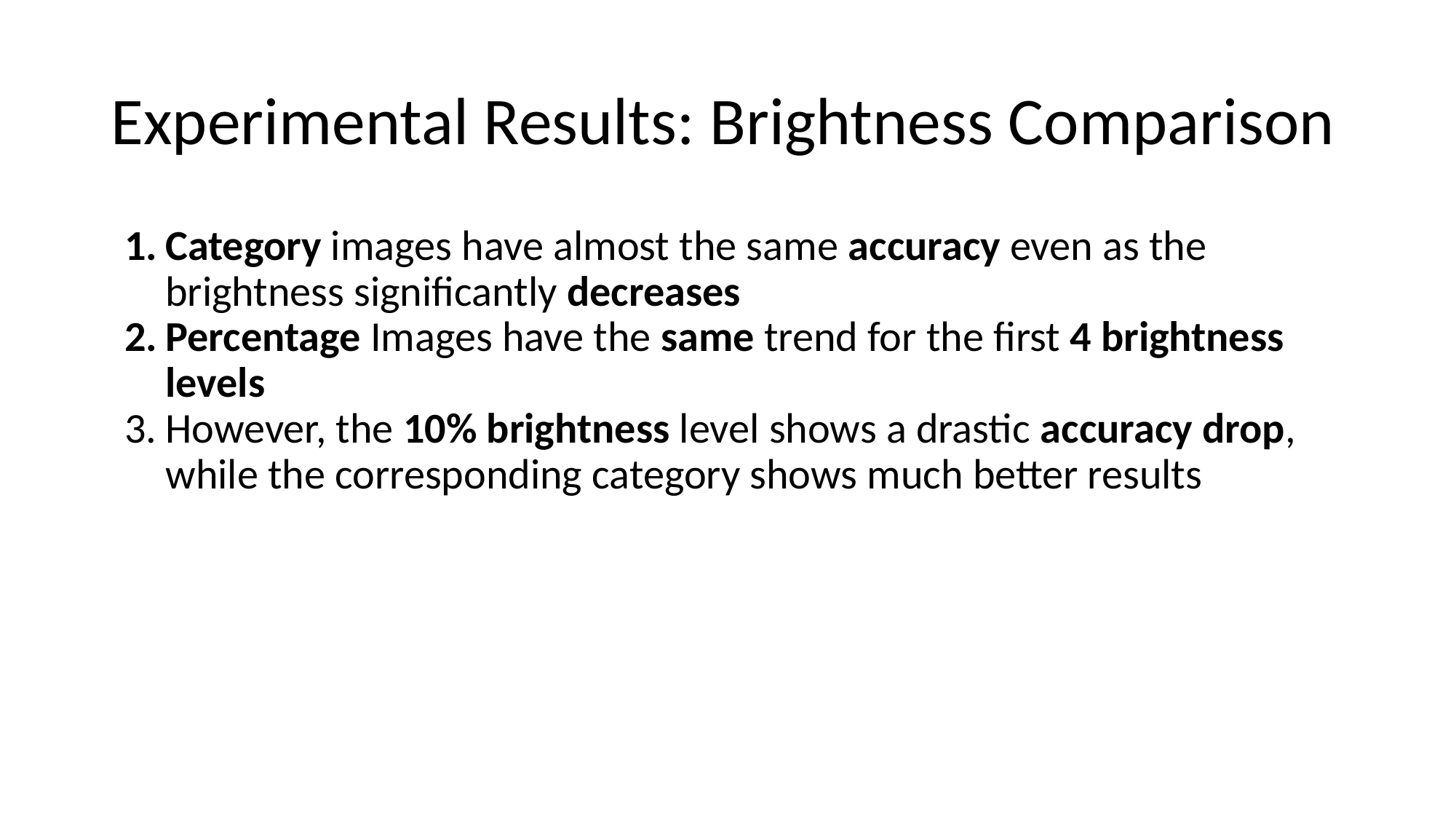

# Experimental Results: Brightness Comparison
Category images have almost the same accuracy even as the brightness significantly decreases
Percentage Images have the same trend for the first 4 brightness levels
However, the 10% brightness level shows a drastic accuracy drop, while the corresponding category shows much better results